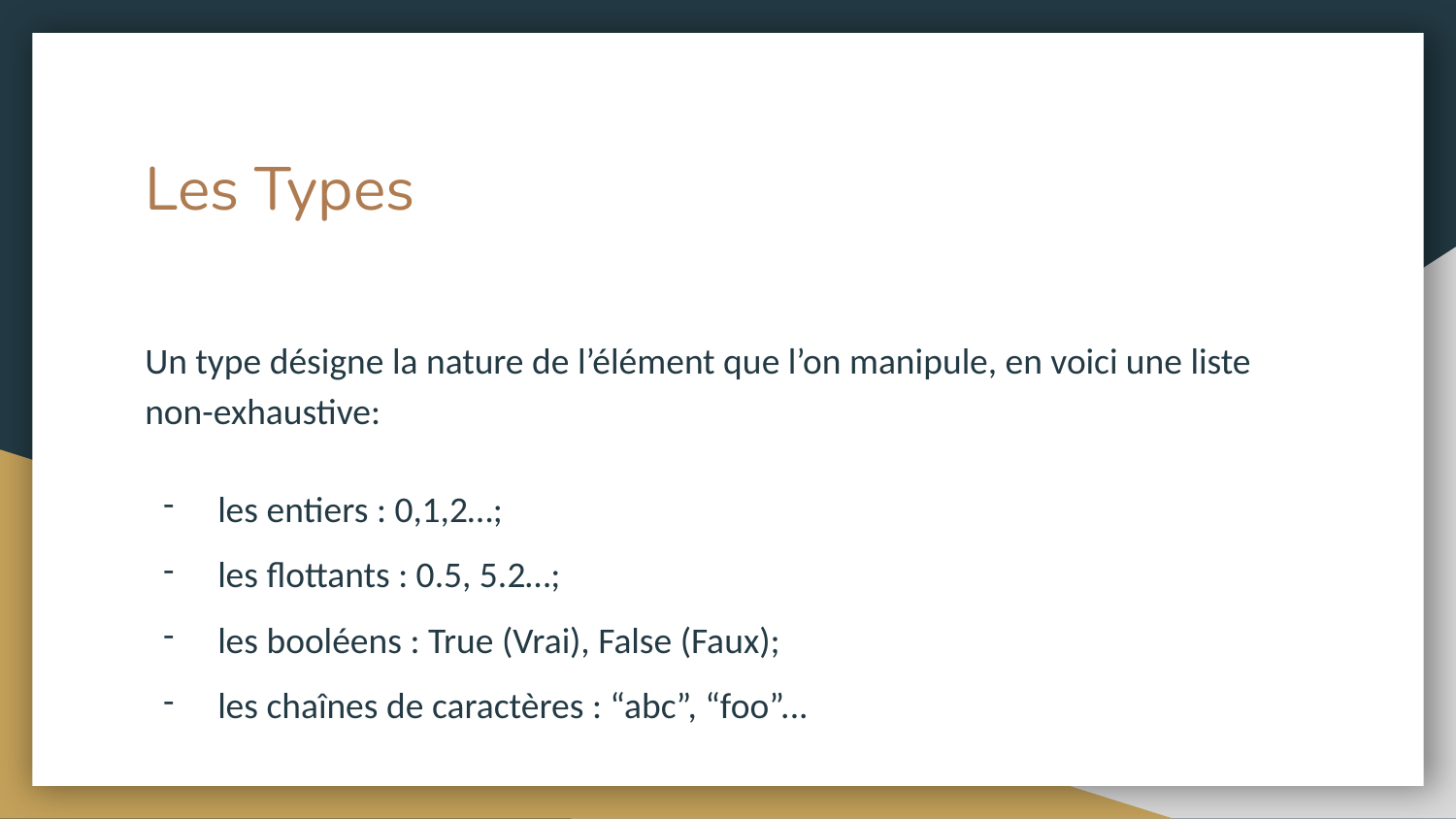

# Les Types
Un type désigne la nature de l’élément que l’on manipule, en voici une liste non-exhaustive:
les entiers : 0,1,2…;
les flottants : 0.5, 5.2…;
les booléens : True (Vrai), False (Faux);
les chaînes de caractères : “abc”, “foo”...